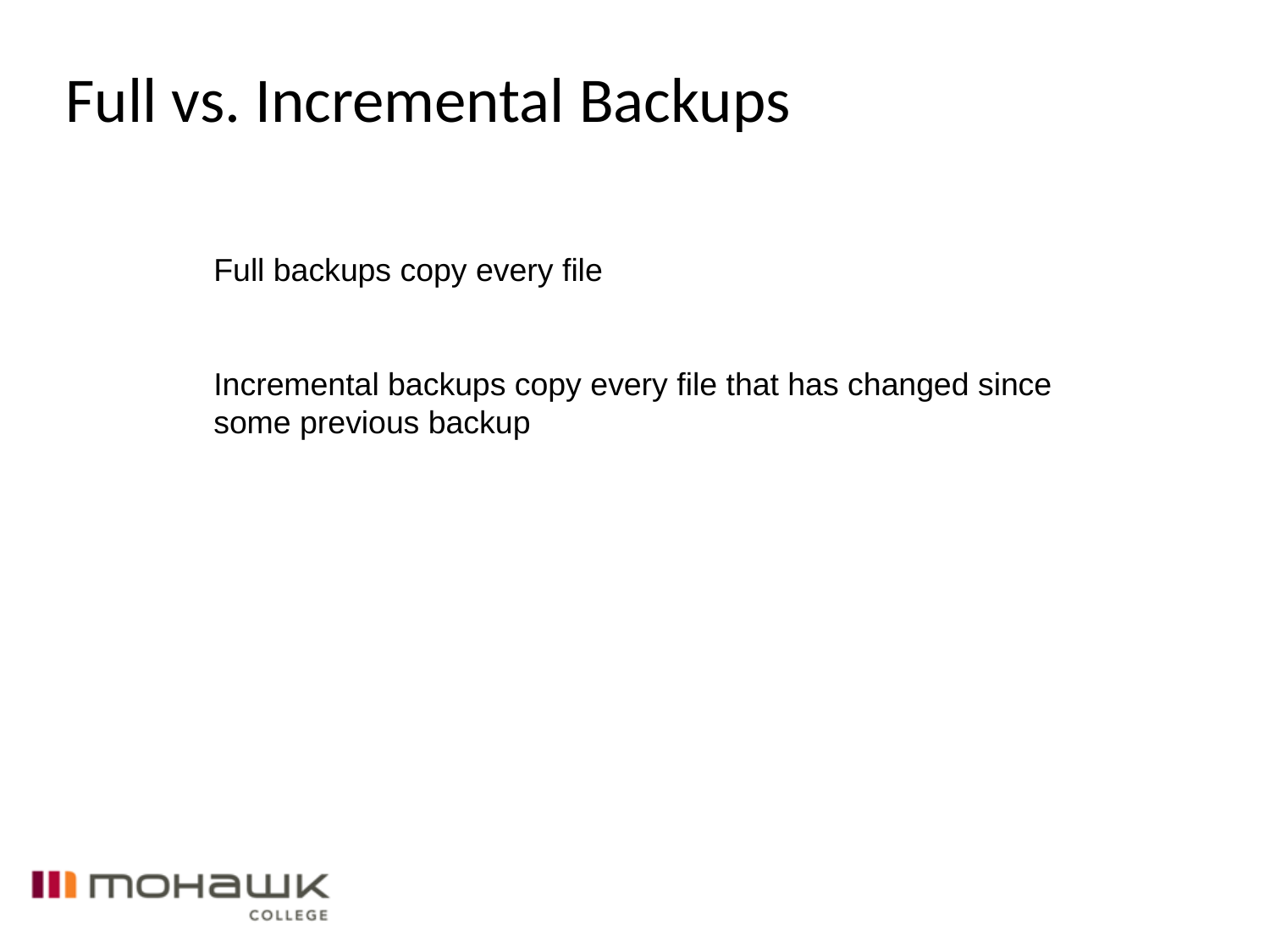

Full vs. Incremental Backups
Full backups copy every file

Incremental backups copy every file that has changed since some previous backup